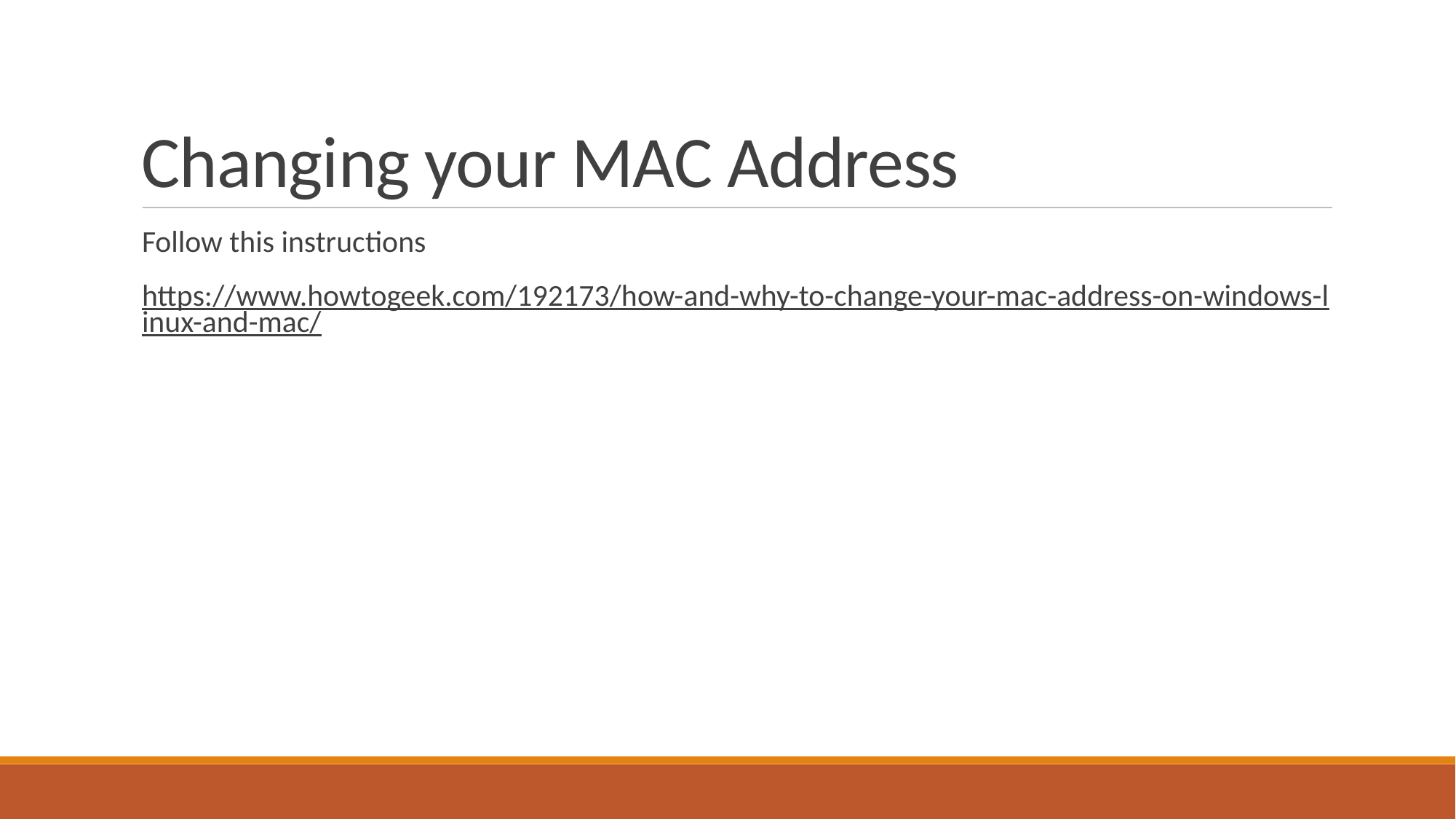

Changing your MAC Address
Follow this instructions
https://www.howtogeek.com/192173/how-and-why-to-change-your-mac-address-on-windows-linux-and-mac/